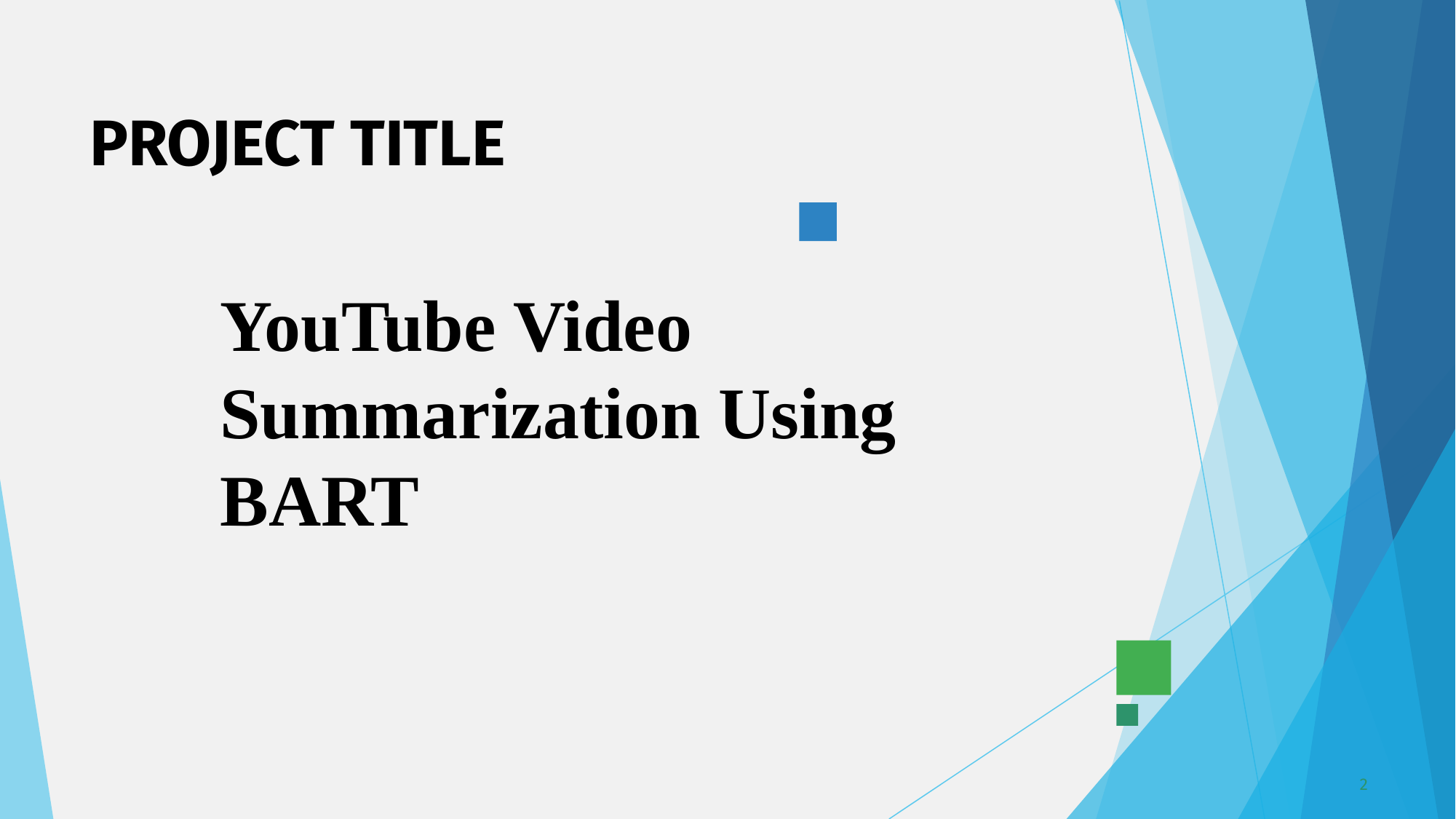

# PROJECT TITLE

YouTube Video Summarization Using BART

2